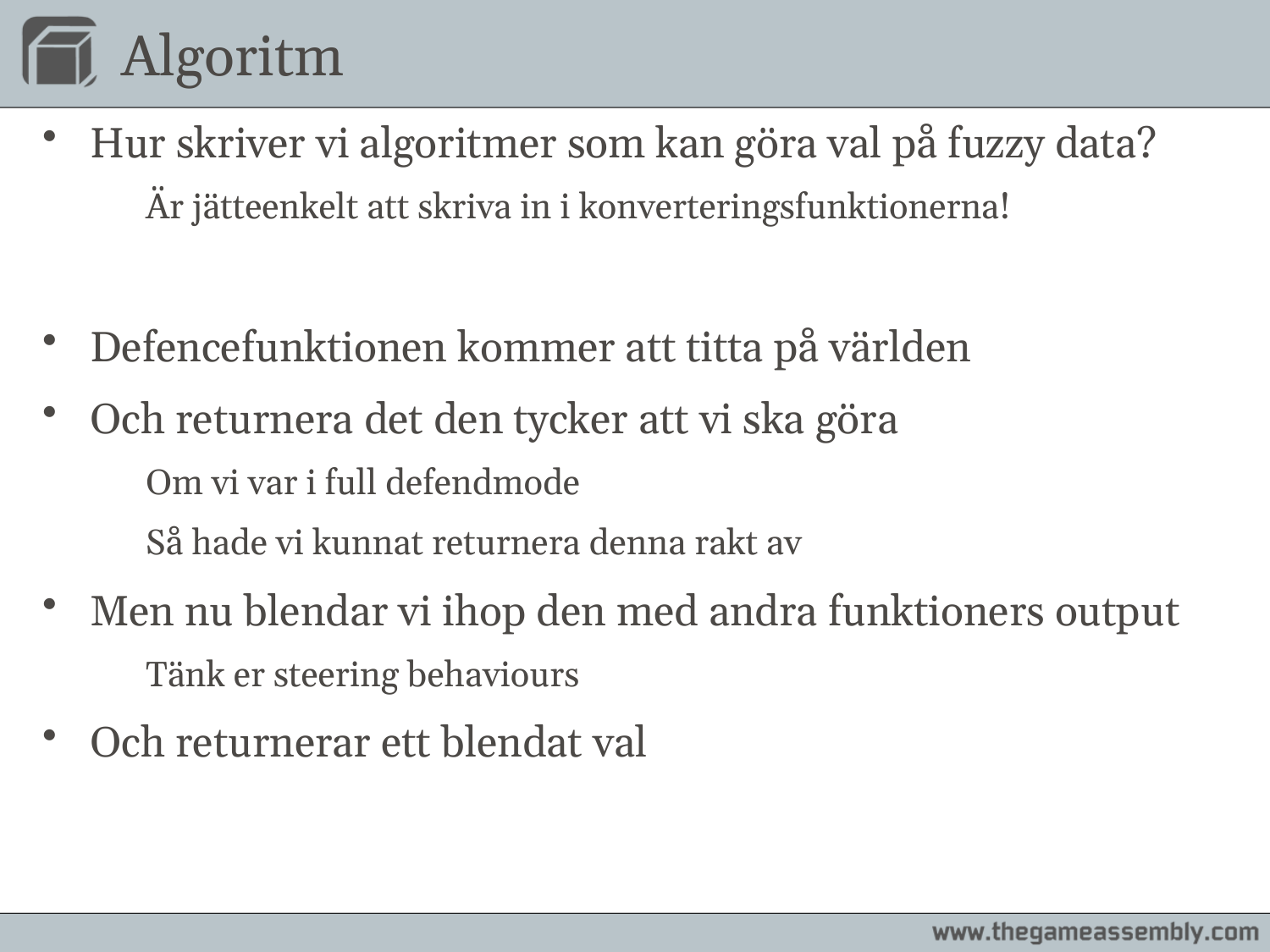

# Algoritm
Hur skriver vi algoritmer som kan göra val på fuzzy data?
	Är jätteenkelt att skriva in i konverteringsfunktionerna!

Defencefunktionen kommer att titta på världen
Och returnera det den tycker att vi ska göra
	Om vi var i full defendmode
	Så hade vi kunnat returnera denna rakt av
Men nu blendar vi ihop den med andra funktioners output
	Tänk er steering behaviours
Och returnerar ett blendat val